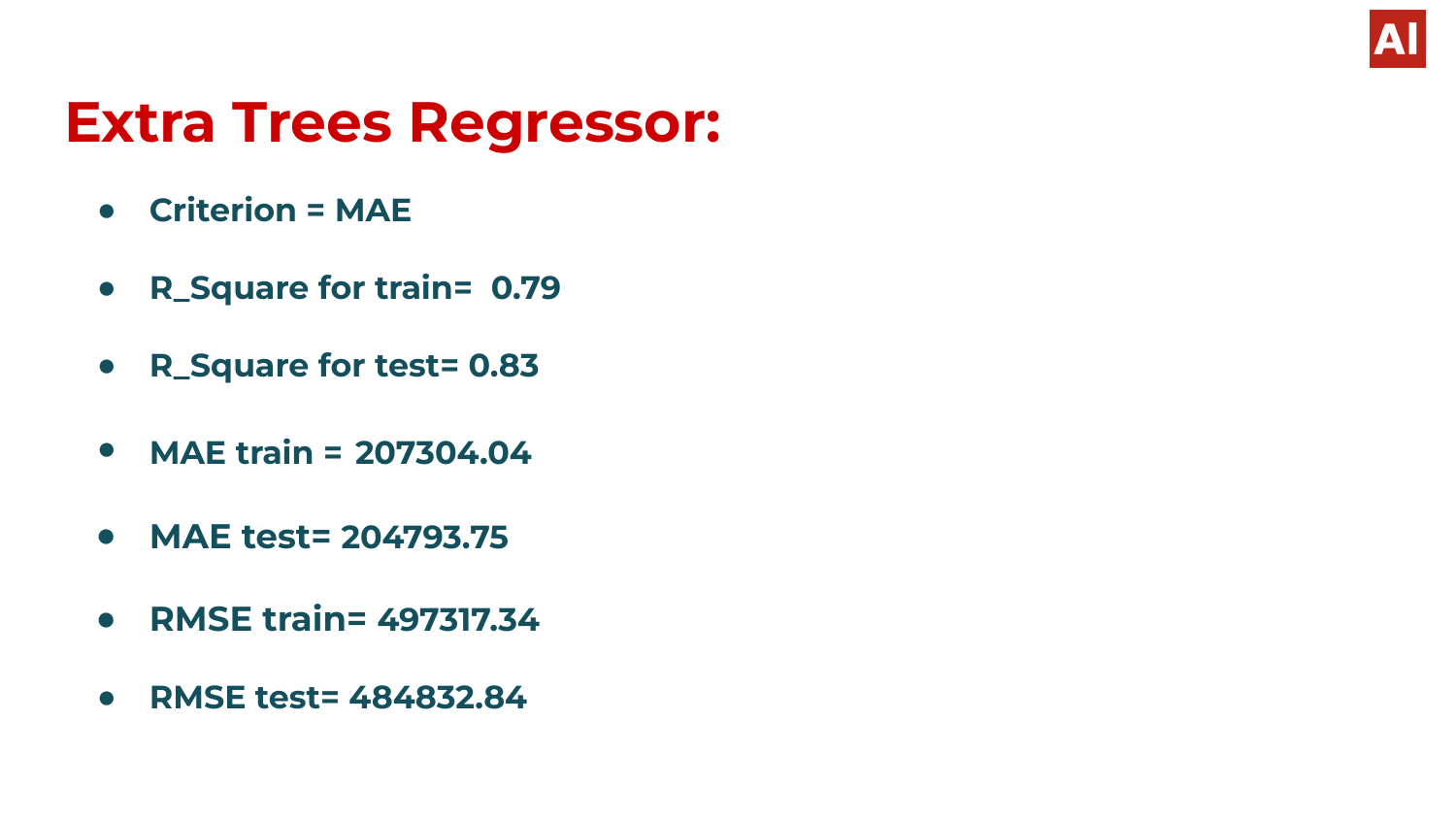

# Extra Trees Regressor:
Criterion = MAE

R_Square for train=  0.79

R_Square for test= 0.83

MAE train = 207304.04

MAE test= 204793.75

RMSE train= 497317.34

RMSE test= 484832.84